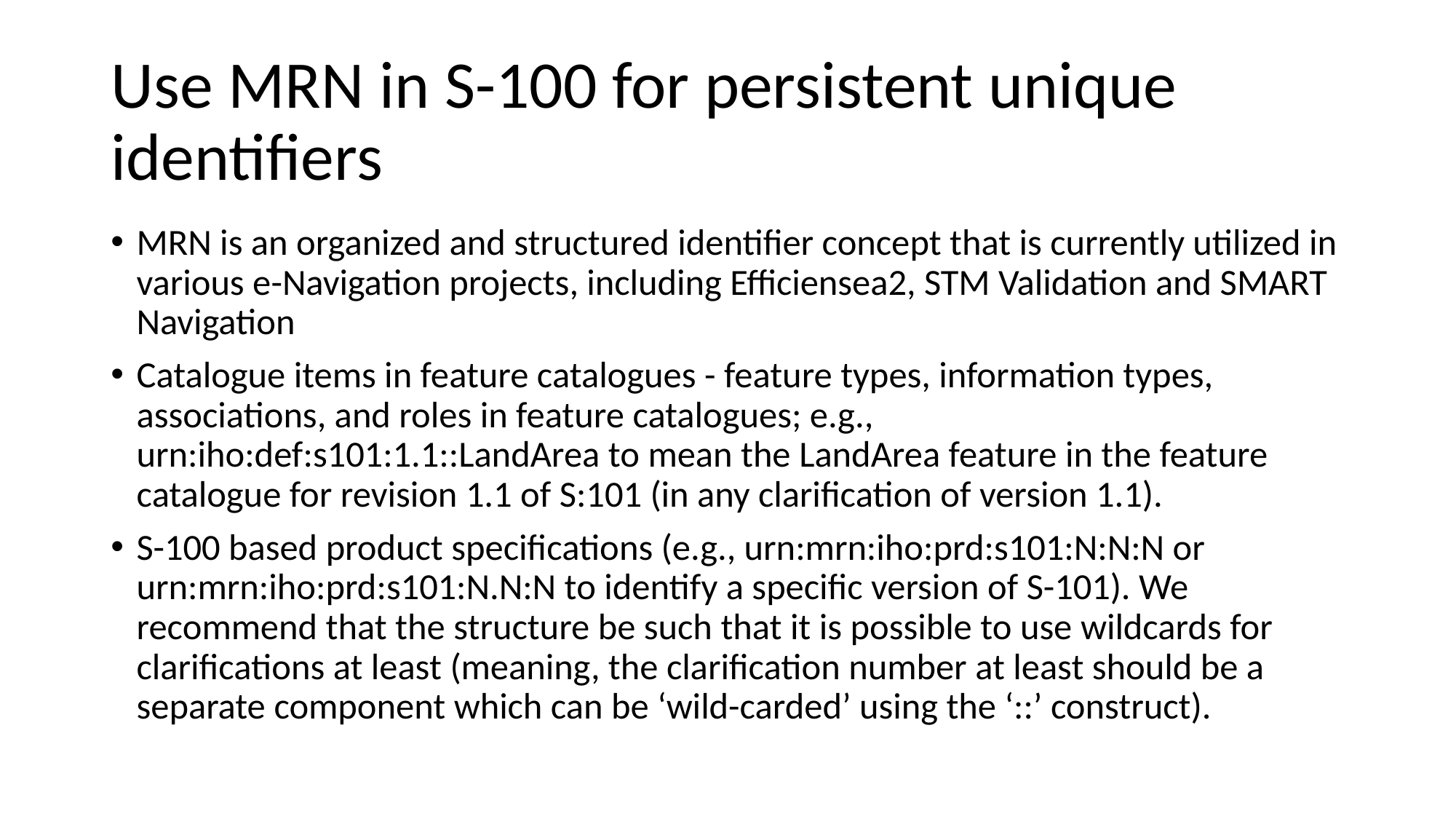

# Use MRN in S-100 for persistent unique identifiers
MRN is an organized and structured identifier concept that is currently utilized in various e-Navigation projects, including Efficiensea2, STM Validation and SMART Navigation
Catalogue items in feature catalogues - feature types, information types, associations, and roles in feature catalogues; e.g., urn:iho:def:s101:1.1::LandArea to mean the LandArea feature in the feature catalogue for revision 1.1 of S:101 (in any clarification of version 1.1).
S-100 based product specifications (e.g., urn:mrn:iho:prd:s101:N:N:N or urn:mrn:iho:prd:s101:N.N:N to identify a specific version of S-101). We recommend that the structure be such that it is possible to use wildcards for clarifications at least (meaning, the clarification number at least should be a separate component which can be ‘wild-carded’ using the ‘::’ construct).